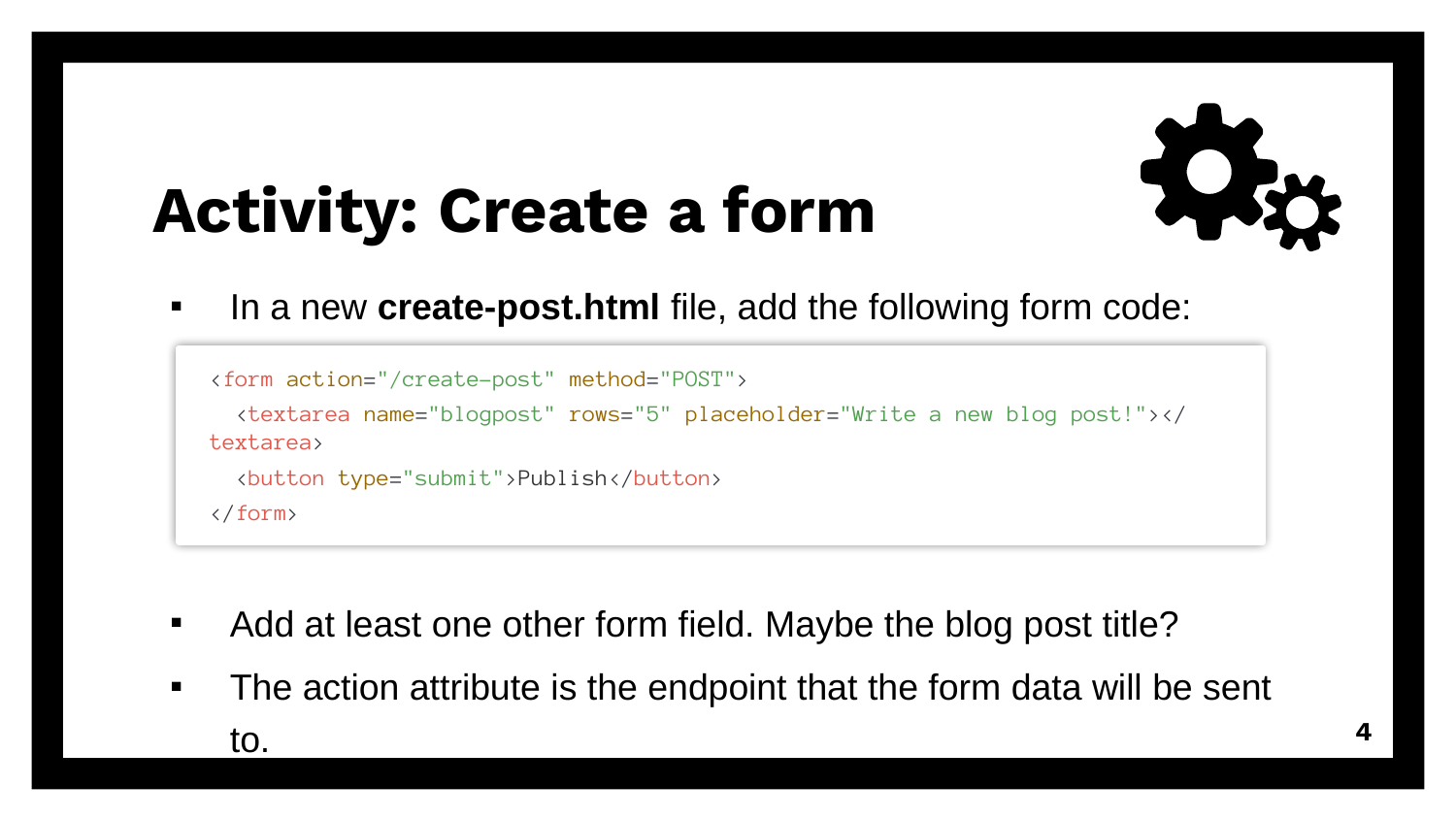

# Activity: Create a form
In a new create-post.html file, add the following form code:

Add at least one other form field. Maybe the blog post title?
The action attribute is the endpoint that the form data will be sent to.
<form action="/create-post" method="POST">
  <textarea name="blogpost" rows="5" placeholder="Write a new blog post!"></textarea>
  <button type="submit">Publish</button>
</form>

4